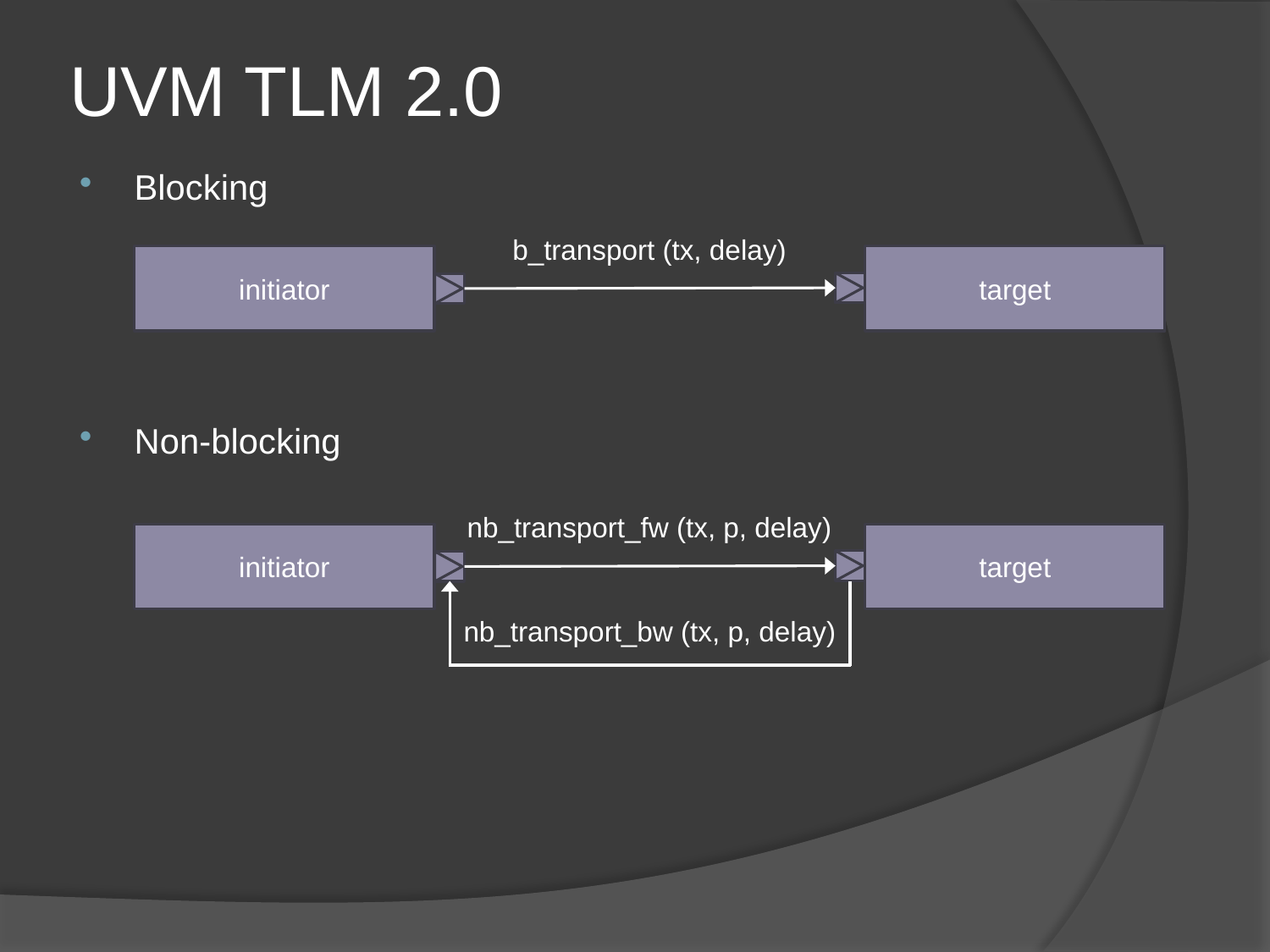

# UVM TLM 2.0
Blocking

Non-blocking
b_transport (tx, delay)
initiator
target

nb_transport_fw (tx, p, delay)
initiator
target

nb_transport_bw (tx, p, delay)